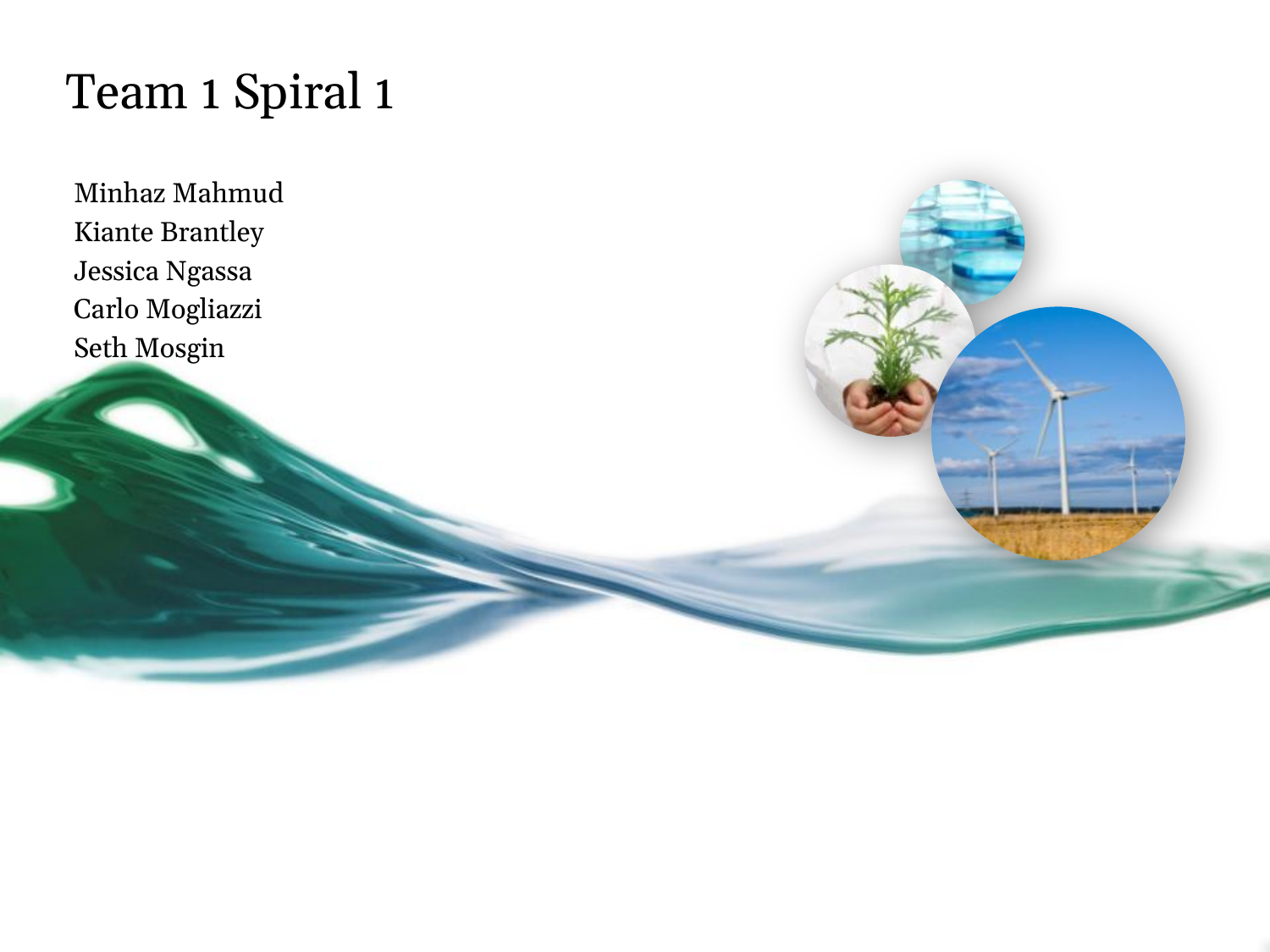

# Team 1 Spiral 1
Minhaz Mahmud
Kiante Brantley
Jessica Ngassa
Carlo Mogliazzi
Seth Mosgin